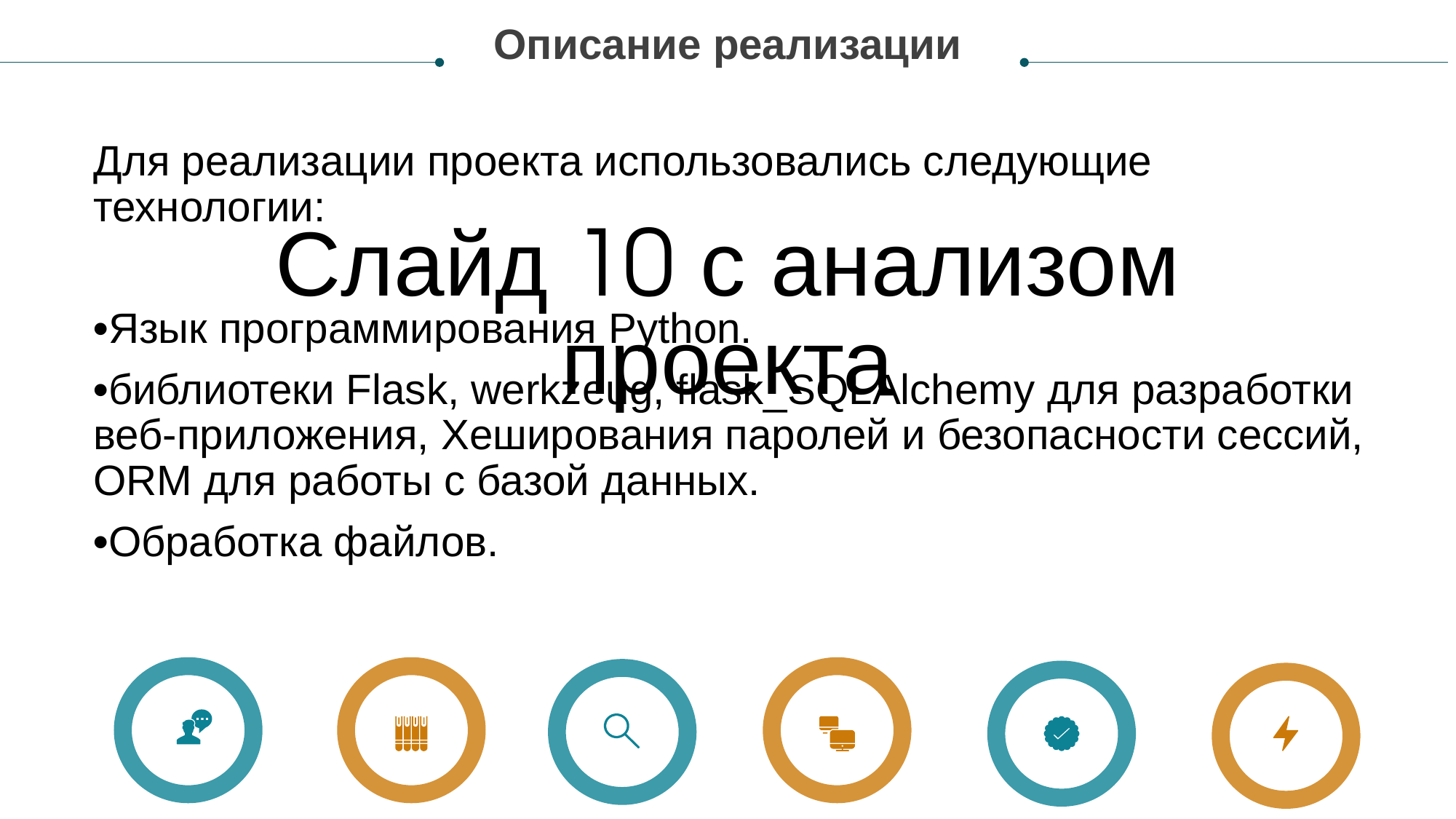

Описание реализации
Для реализации проекта использовались следующие технологии:

•Язык программирования Python.
•библиотеки Flask, werkzeug, flask_SQLAlchemy для разработки веб-приложения, Хеширования паролей и безопасности сессий, ORM для работы с базой данных.
•Обработка файлов.
# Слайд 10 с анализом проекта